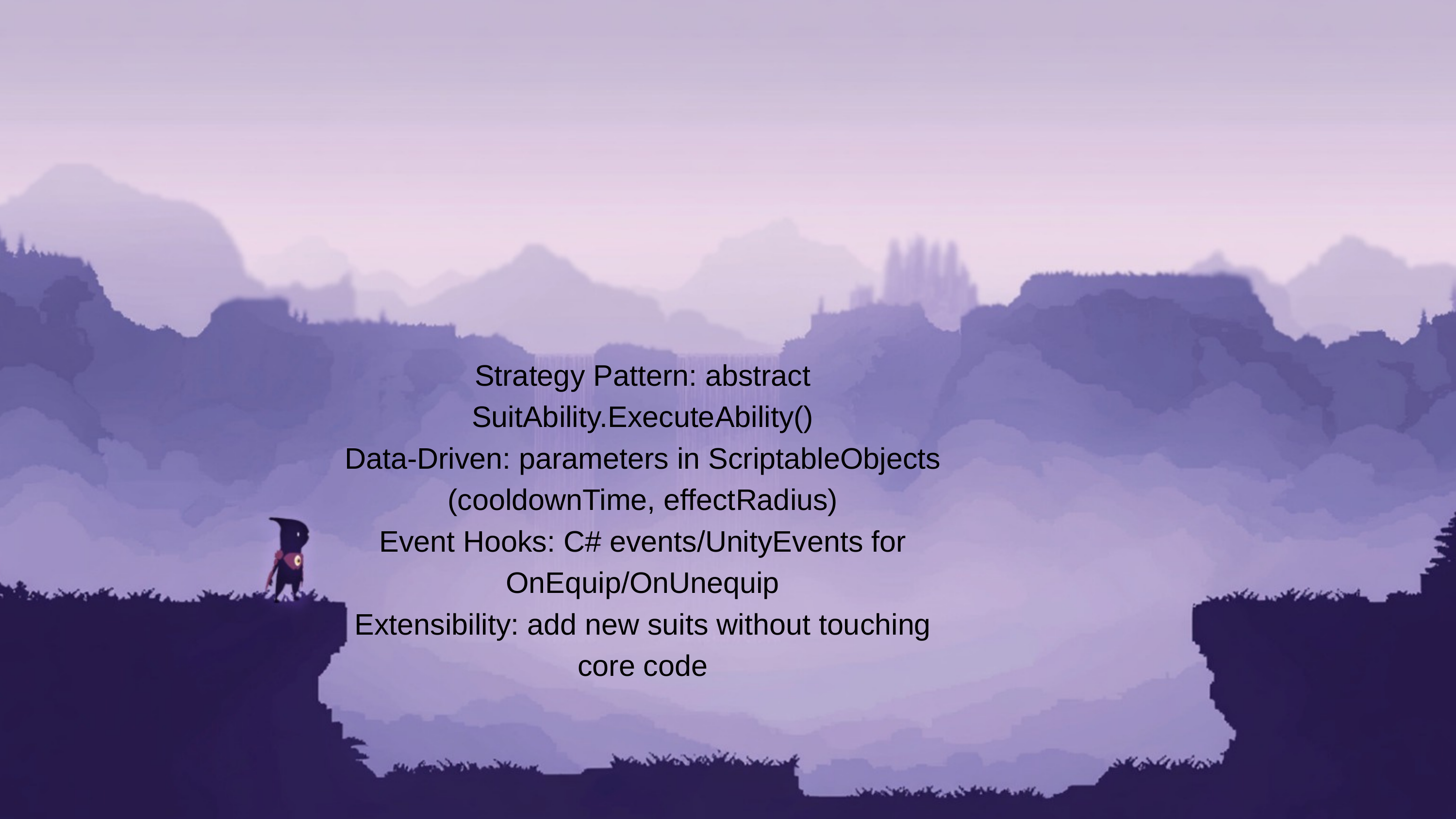

Dynamic Suit System
Strategy Pattern: abstract SuitAbility.ExecuteAbility()
Data-Driven: parameters in ScriptableObjects (cooldownTime, effectRadius)
Event Hooks: C# events/UnityEvents for OnEquip/OnUnequip
Extensibility: add new suits without touching core code